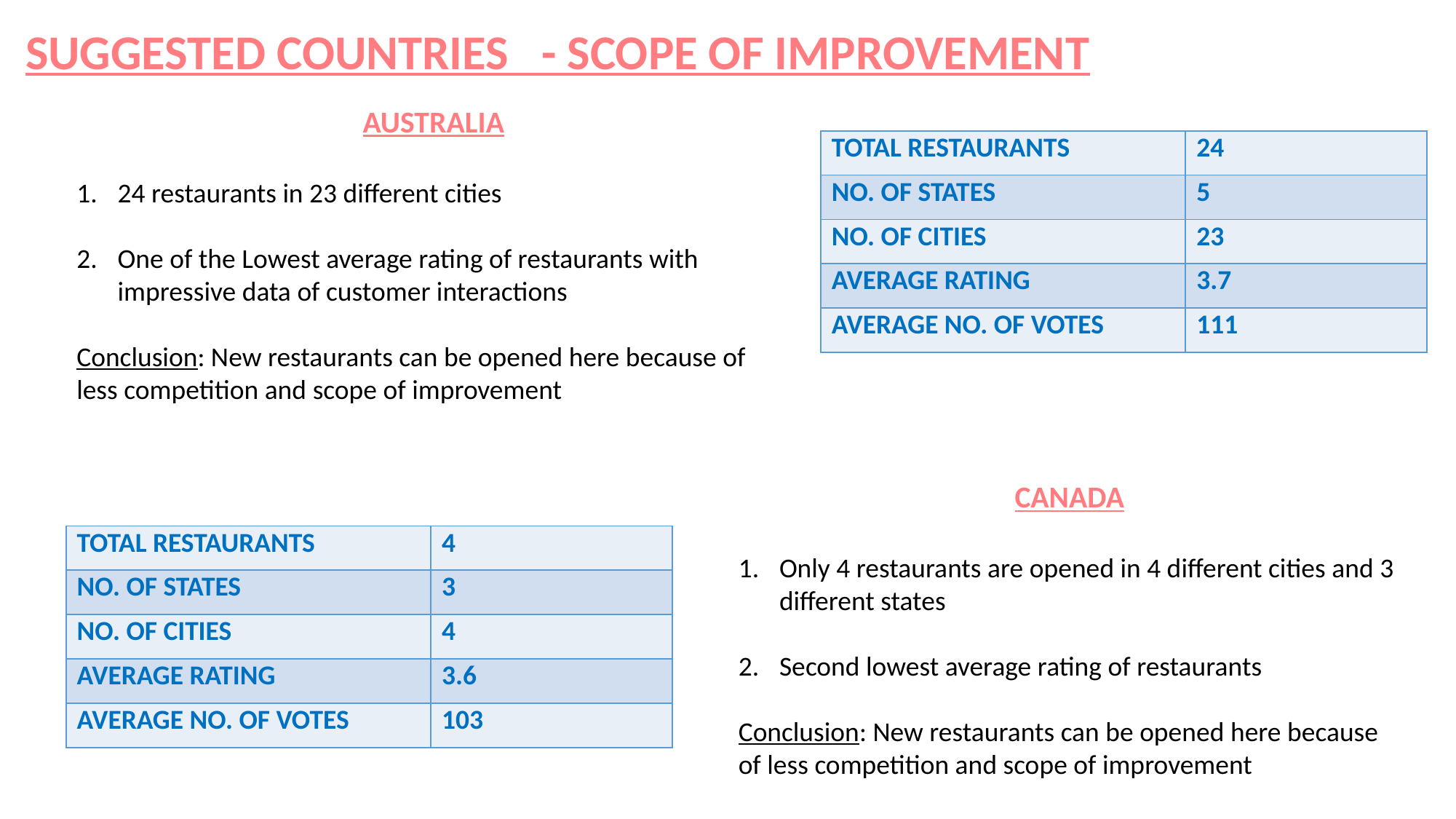

SUGGESTED COUNTRIES   - SCOPE OF IMPROVEMENT
AUSTRALIA

24 restaurants in 23 different cities

One of the Lowest average rating of restaurants with impressive data of customer interactions

Conclusion: New restaurants can be opened here because of less competition and scope of improvement
| TOTAL RESTAURANTS | 24 |
| --- | --- |
| NO. OF STATES | 5 |
| NO. OF CITIES | 23 |
| AVERAGE RATING | 3.7 |
| AVERAGE NO. OF VOTES | 111 |
CANADA

Only 4 restaurants are opened in 4 different cities and 3 different states

Second lowest average rating of restaurants

Conclusion: New restaurants can be opened here because of less competition and scope of improvement
| TOTAL RESTAURANTS | 4 |
| --- | --- |
| NO. OF STATES | 3 |
| NO. OF CITIES | 4 |
| AVERAGE RATING | 3.6 |
| AVERAGE NO. OF VOTES | 103 |